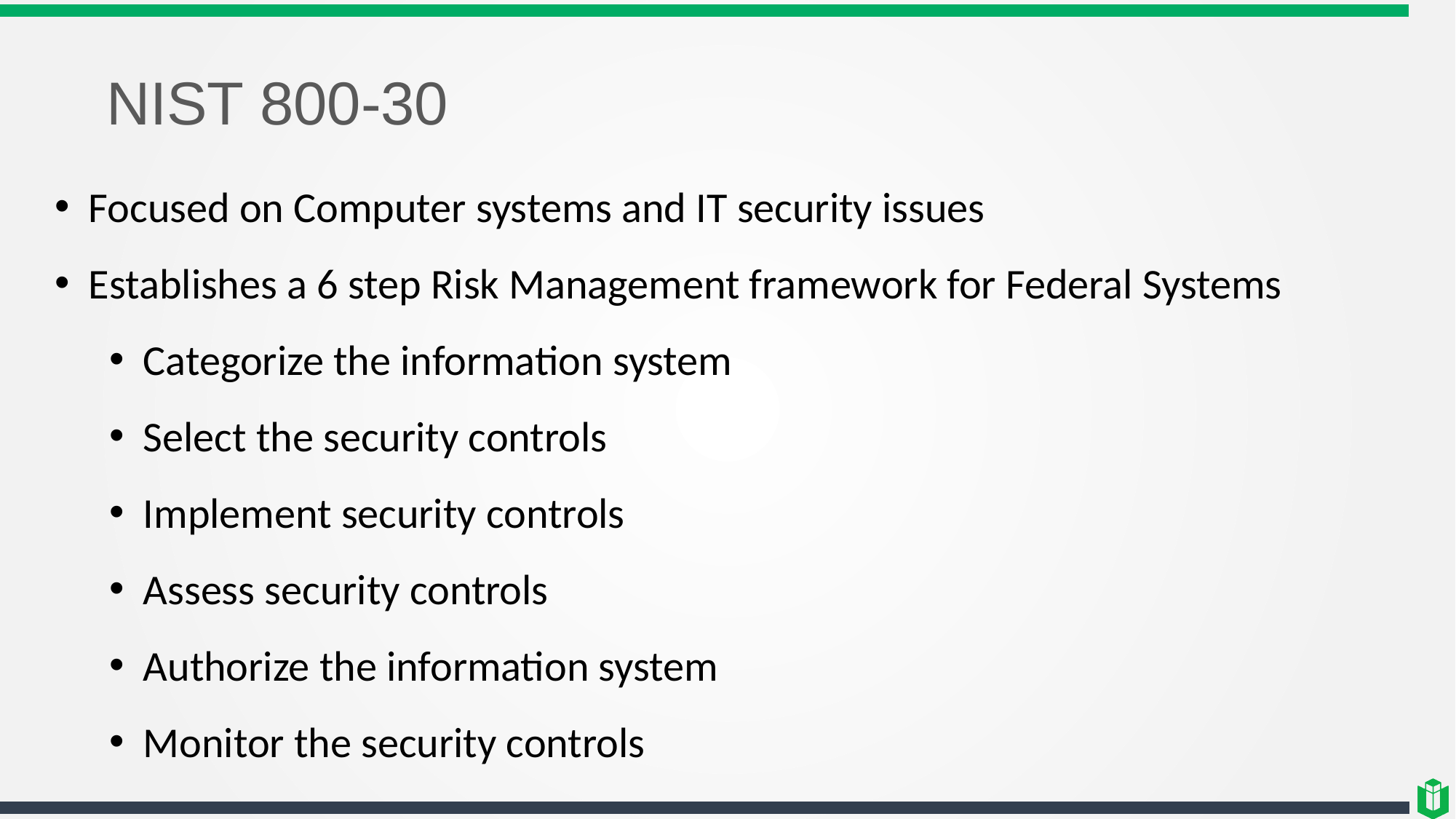

# NIST 800-30
Focused on Computer systems and IT security issues
Establishes a 6 step Risk Management framework for Federal Systems
Categorize the information system
Select the security controls
Implement security controls
Assess security controls
Authorize the information system
Monitor the security controls